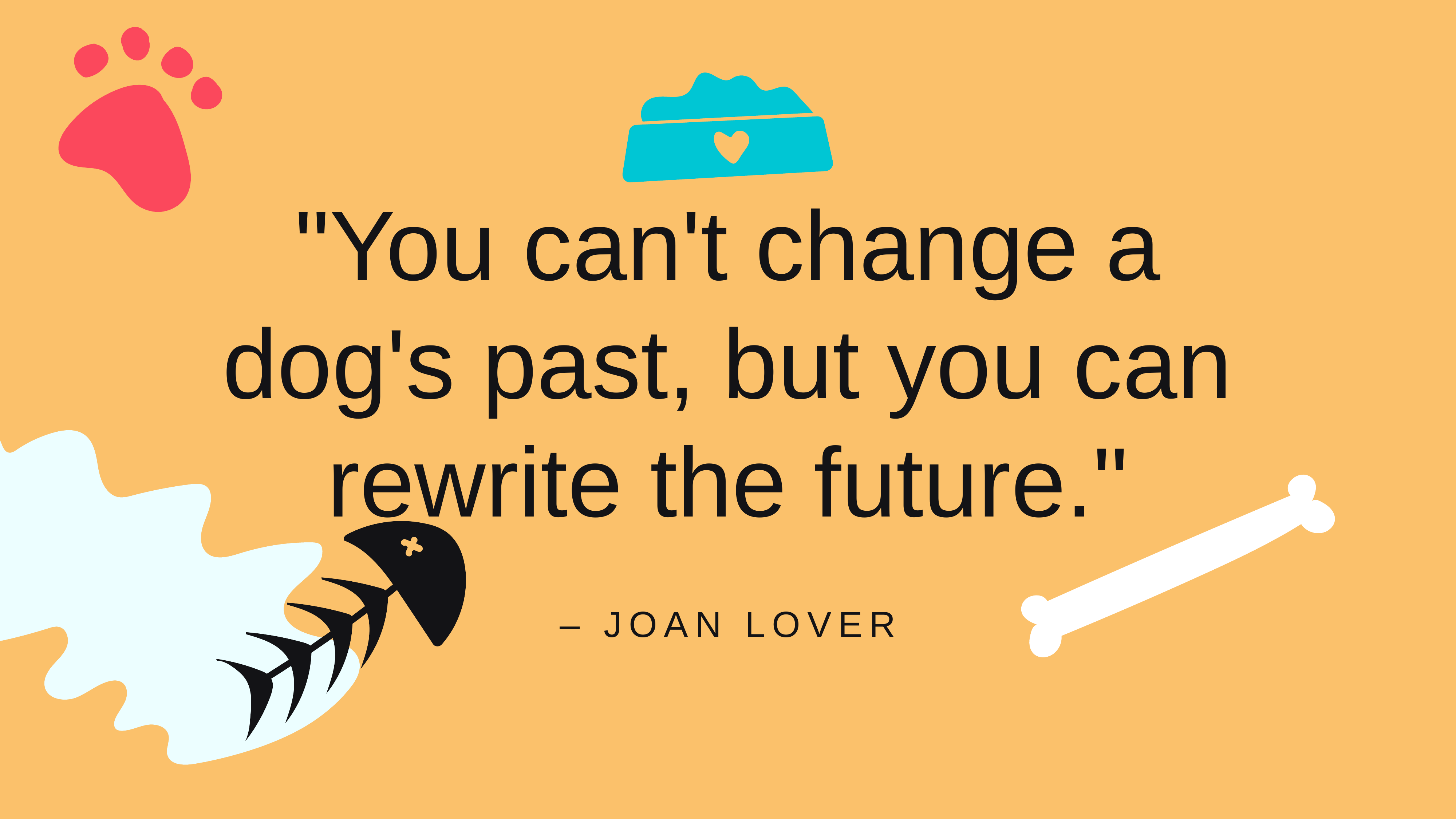

"You can't change a dog's past, but you can rewrite the future."

– JOAN LOVER